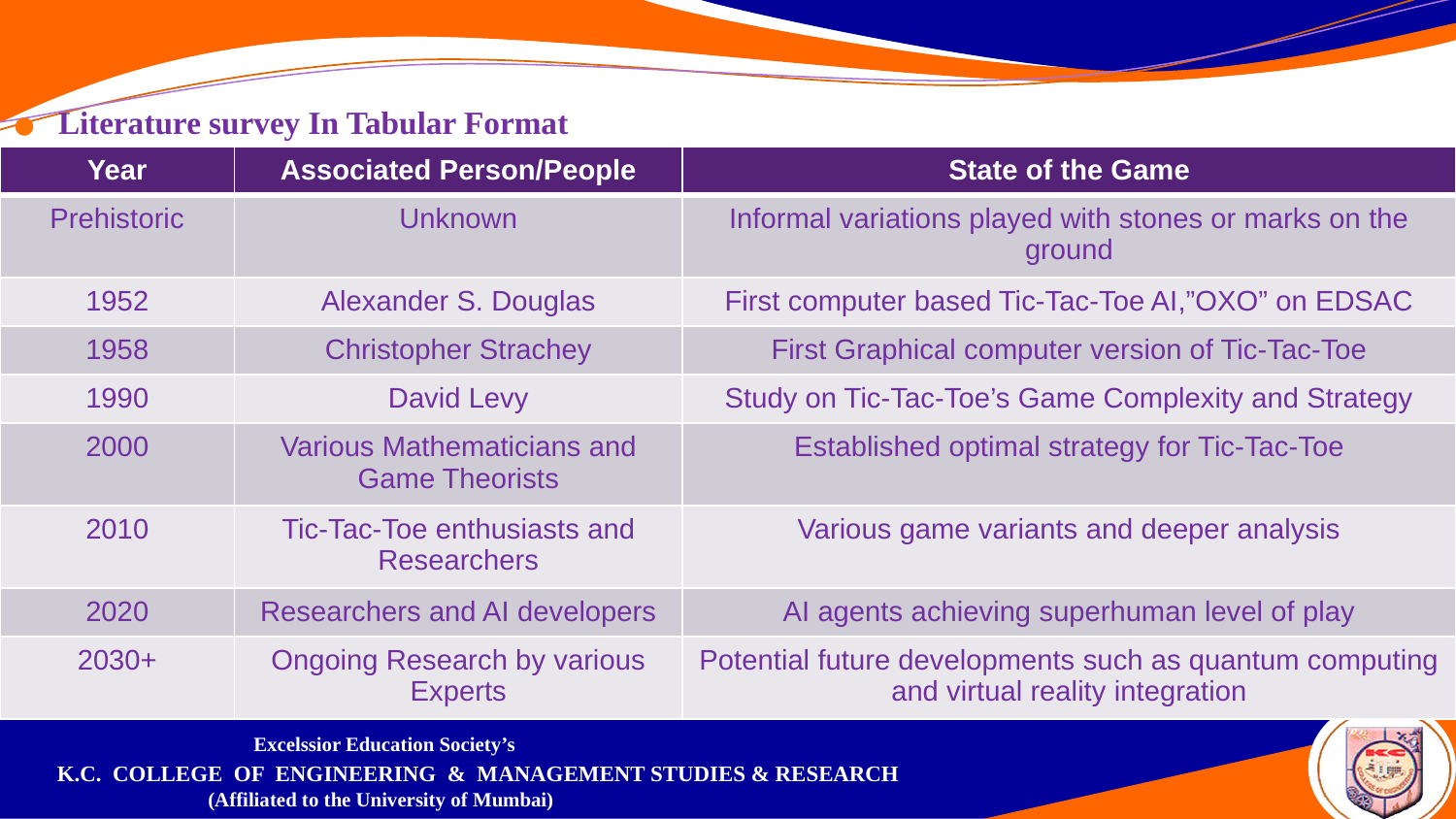

Literature survey In Tabular Format

| Year | Associated Person/People | State of the Game |
| --- | --- | --- |
| Prehistoric | Unknown | Informal variations played with stones or marks on the ground |
| 1952 | Alexander S. Douglas | First computer based Tic-Tac-Toe AI,”OXO” on EDSAC |
| 1958 | Christopher Strachey | First Graphical computer version of Tic-Tac-Toe |
| 1990 | David Levy | Study on Tic-Tac-Toe’s Game Complexity and Strategy |
| 2000 | Various Mathematicians and Game Theorists | Established optimal strategy for Tic-Tac-Toe |
| 2010 | Tic-Tac-Toe enthusiasts and Researchers | Various game variants and deeper analysis |
| 2020 | Researchers and AI developers | AI agents achieving superhuman level of play |
| 2030+ | Ongoing Research by various Experts | Potential future developments such as quantum computing and virtual reality integration |